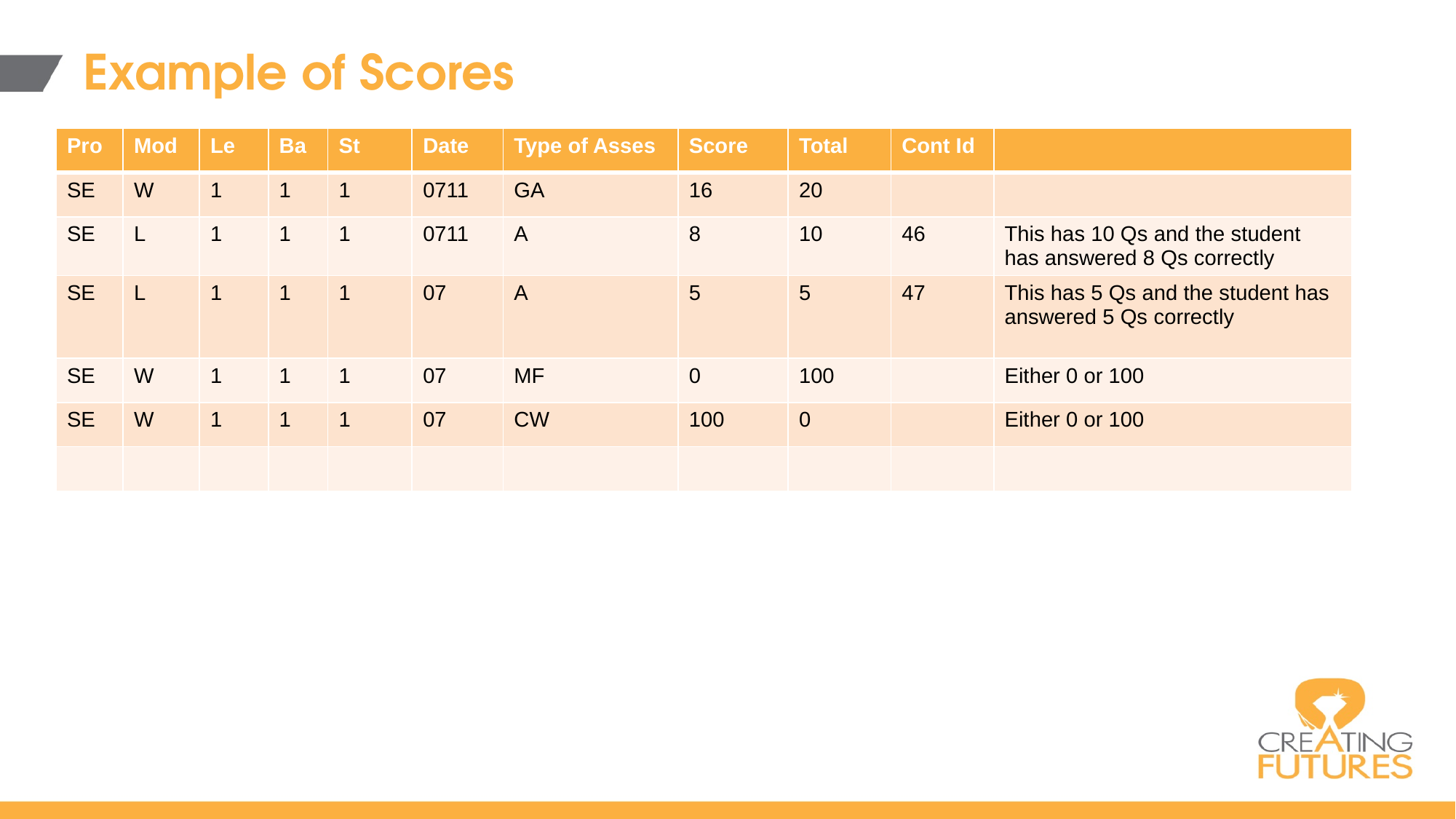

# Example of Scores
| Pro | Mod | Le | Ba | St | Date | Type of Asses | Score | Total | Cont Id |  |
| --- | --- | --- | --- | --- | --- | --- | --- | --- | --- | --- |
| SE | W | 1 | 1 | 1 | 0711 | GA | 16 | 20 |  |  |
| SE | L | 1 | 1 | 1 | 0711 | A | 8 | 10 | 46 | This has 10 Qs and the student has answered 8 Qs correctly |
| SE | L | 1 | 1 | 1 | 07 | A | 5 | 5 | 47 | This has 5 Qs and the student has answered 5 Qs correctly |
| SE | W | 1 | 1 | 1 | 07 | MF | 0 | 100 |  | Either 0 or 100 |
| SE | W | 1 | 1 | 1 | 07 | CW | 100 | 0 |  | Either 0 or 100 |
|  |  |  |  |  |  |  |  |  |  |  |